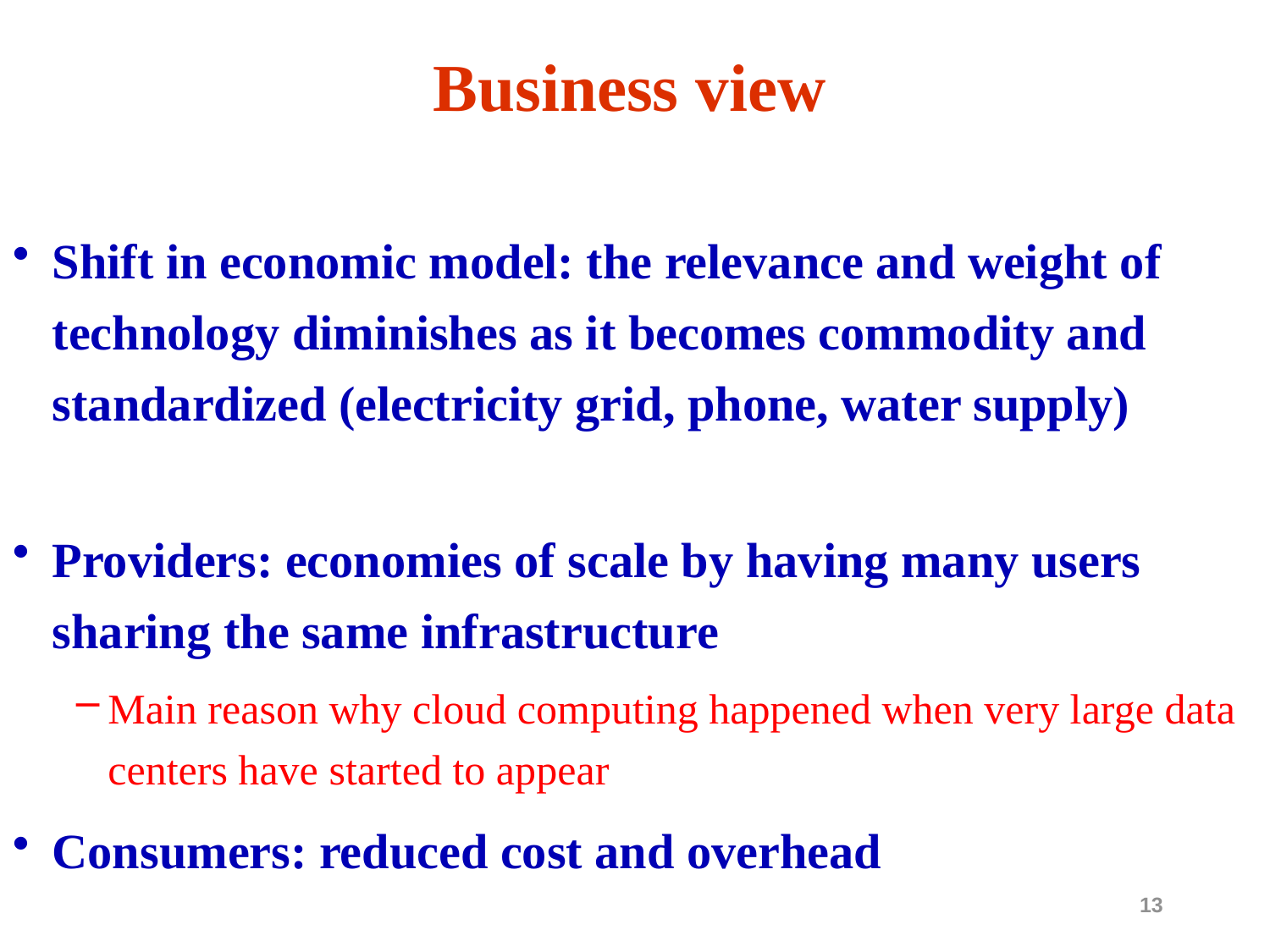

# Business view
Shift in economic model: the relevance and weight of technology diminishes as it becomes commodity and standardized (electricity grid, phone, water supply)

Providers: economies of scale by having many users sharing the same infrastructure
Main reason why cloud computing happened when very large data centers have started to appear
Consumers: reduced cost and overhead